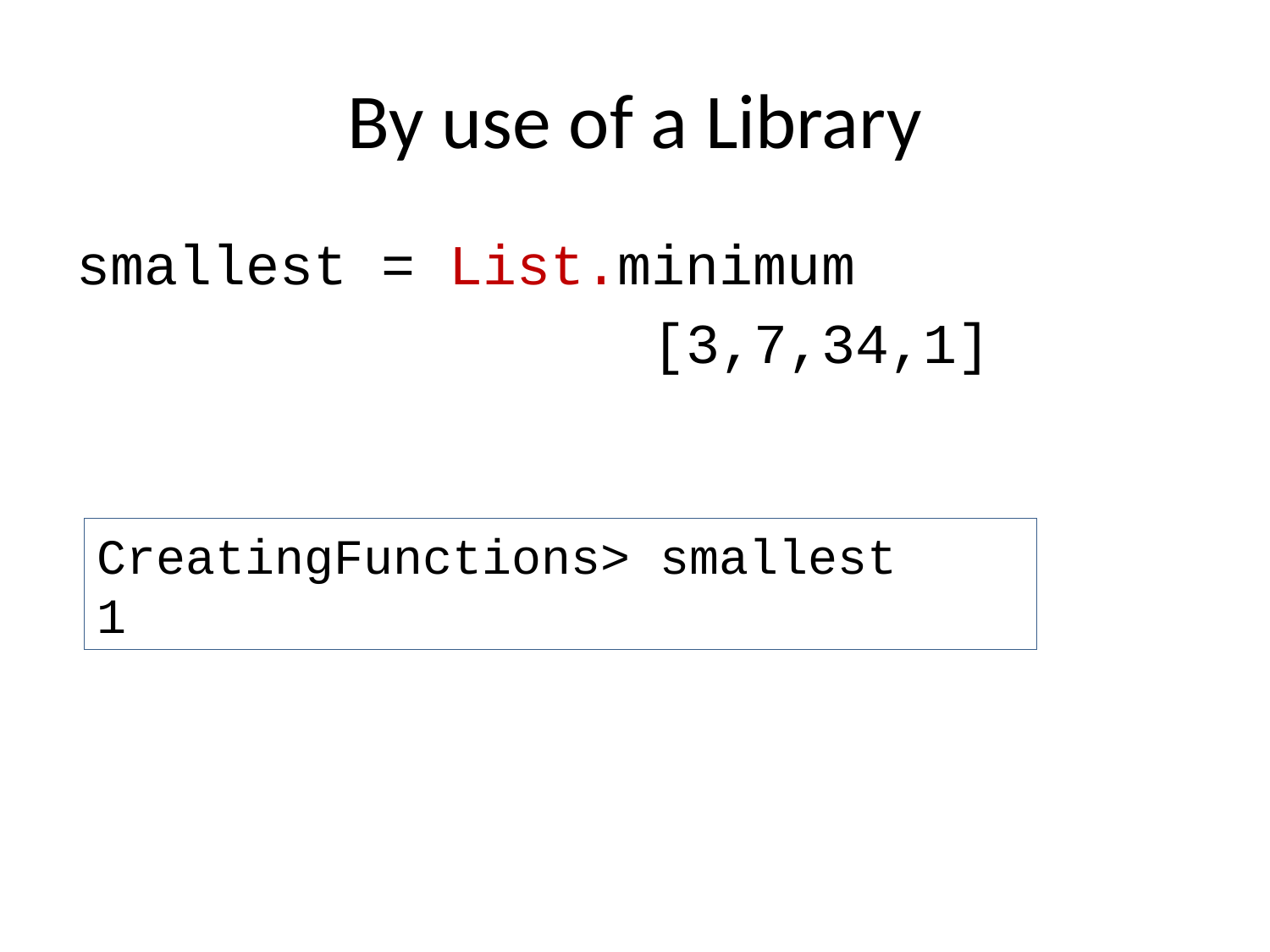

# By use of a Library
smallest = List.minimum
                 [3,7,34,1]
CreatingFunctions> smallest
1